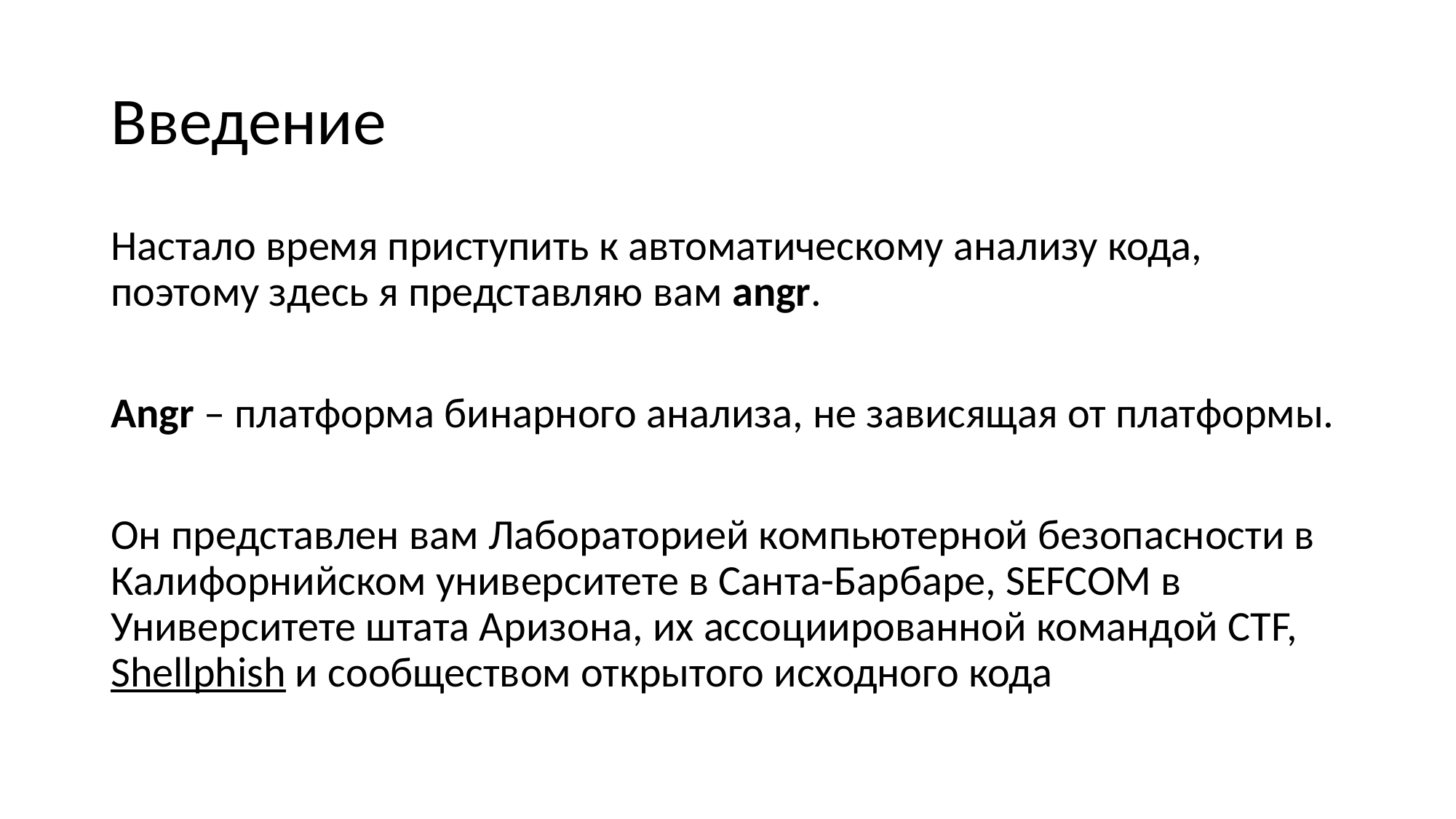

# Введение
Настало время приступить к автоматическому анализу кода, поэтому здесь я представляю вам angr.

Angr – платформа бинарного анализа, не зависящая от платформы.

Он представлен вам Лабораторией компьютерной безопасности в Калифорнийском университете в Санта-Барбаре, SEFCOM в Университете штата Аризона, их ассоциированной командой CTF, Shellphish и сообществом открытого исходного кода